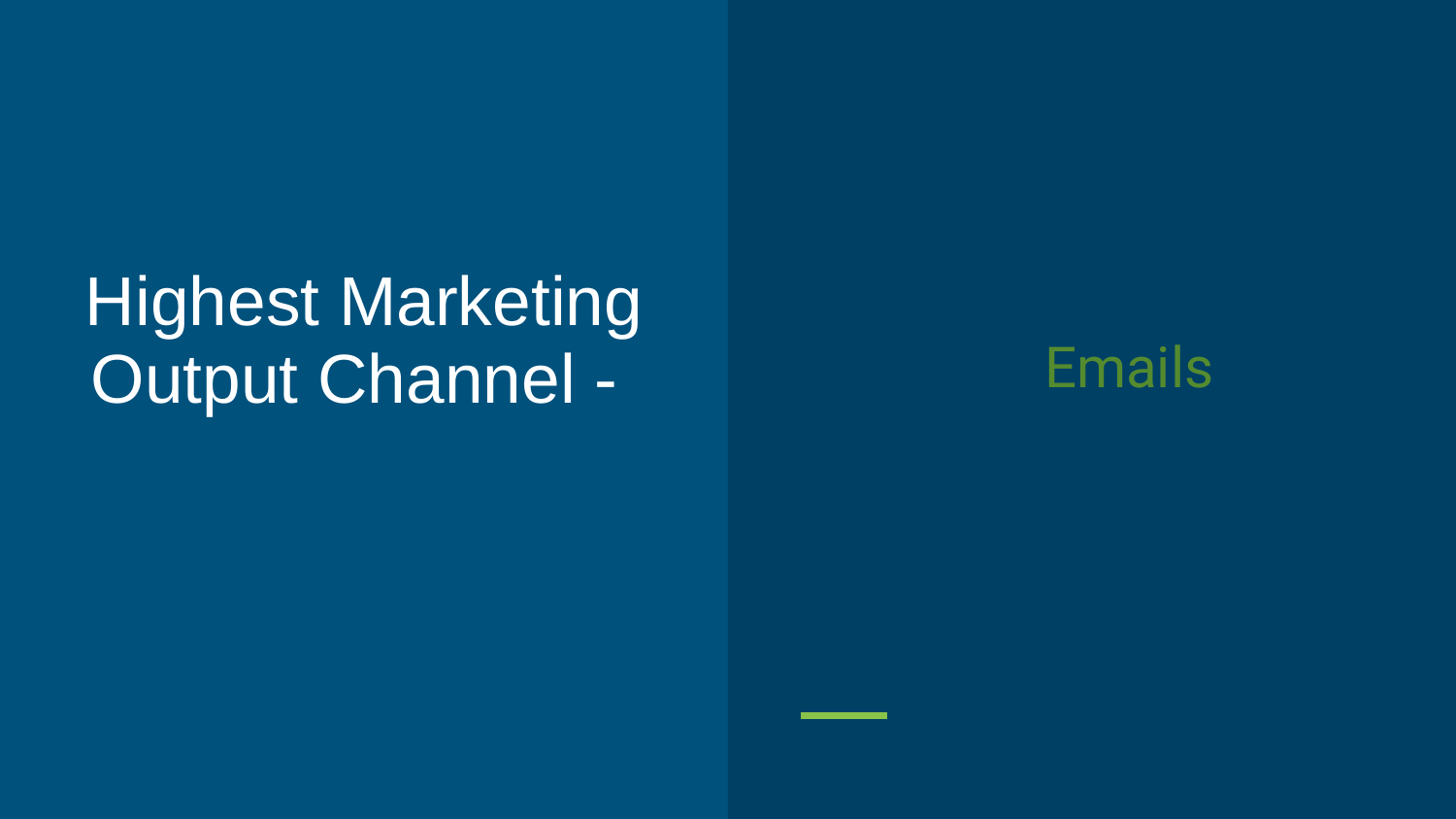

Emails
# Highest Marketing Output Channel -